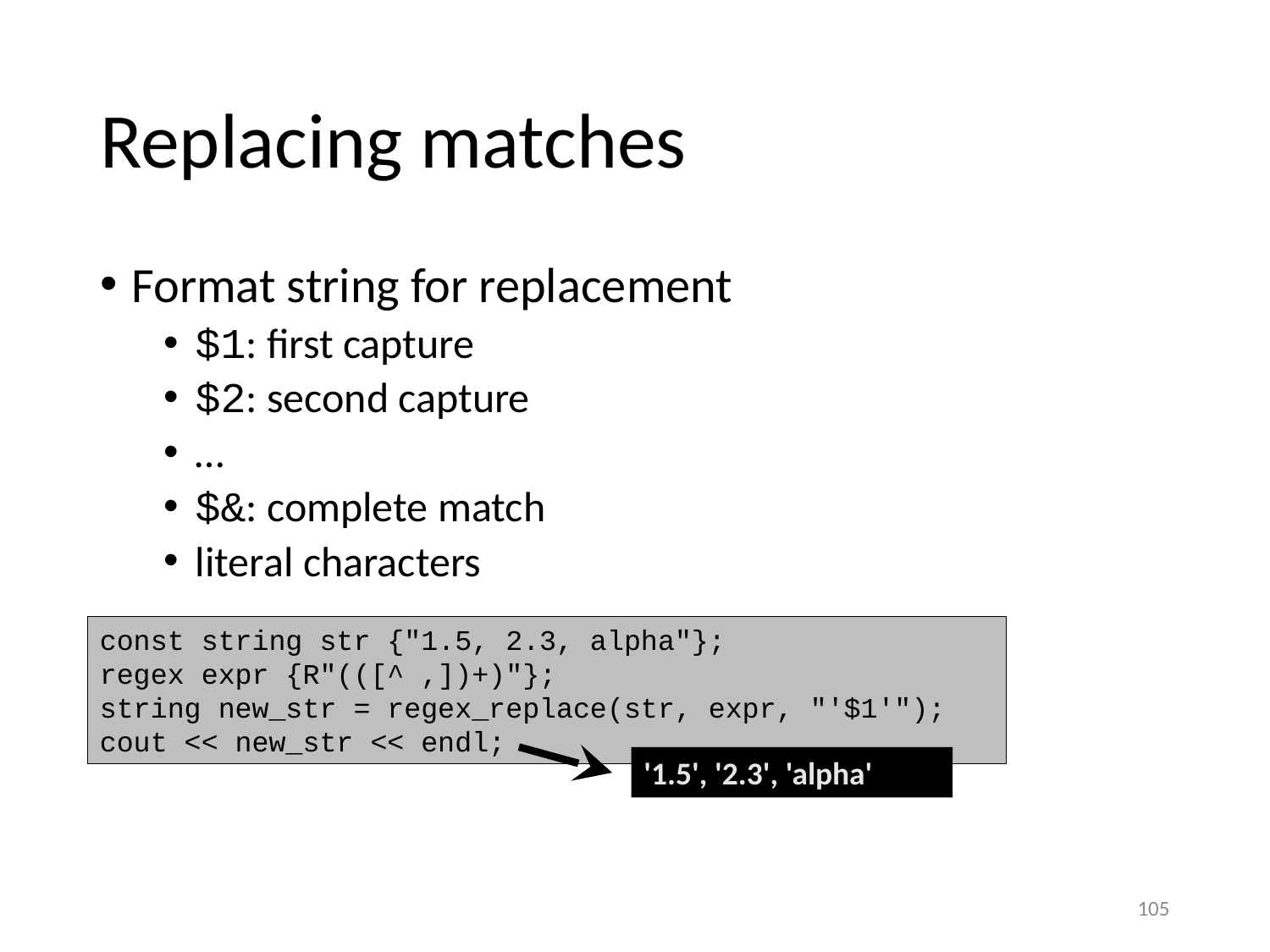

# Replacing matches
Format string for replacement
$1: first capture
$2: second capture
…
$&: complete match
literal characters
const string str {"1.5, 2.3, alpha"};
regex expr {R"(([^ ,])+)"};
string new_str = regex_replace(str, expr, "'$1'");
cout << new_str << endl;
'1.5', '2.3', 'alpha'
105